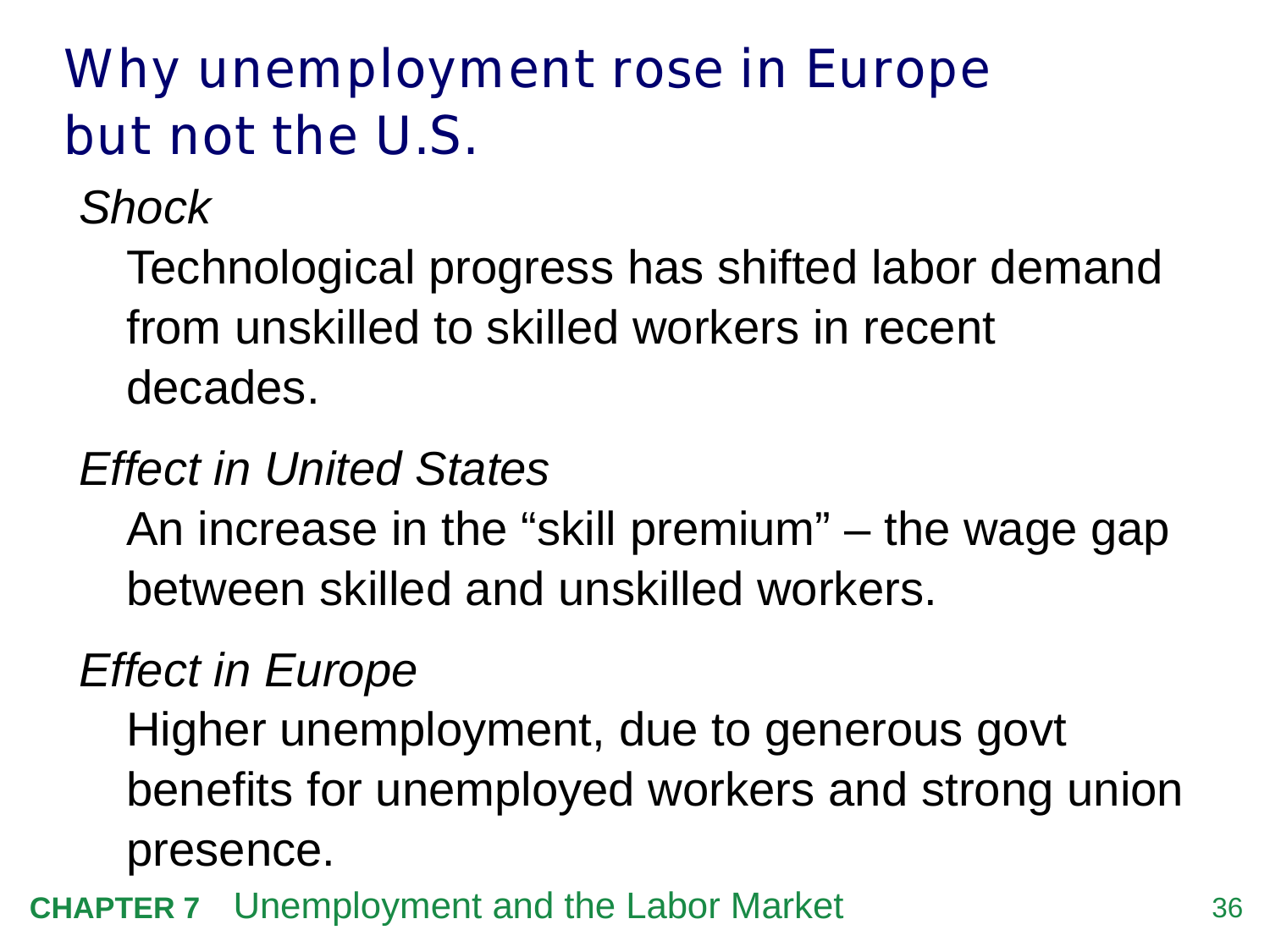

# Why unemployment rose in Europe but not the U.S.
Shock
Technological progress has shifted labor demand from unskilled to skilled workers in recent decades.
Effect in United States
An increase in the “skill premium” – the wage gap between skilled and unskilled workers.
Effect in Europe
Higher unemployment, due to generous govt benefits for unemployed workers and strong union presence.